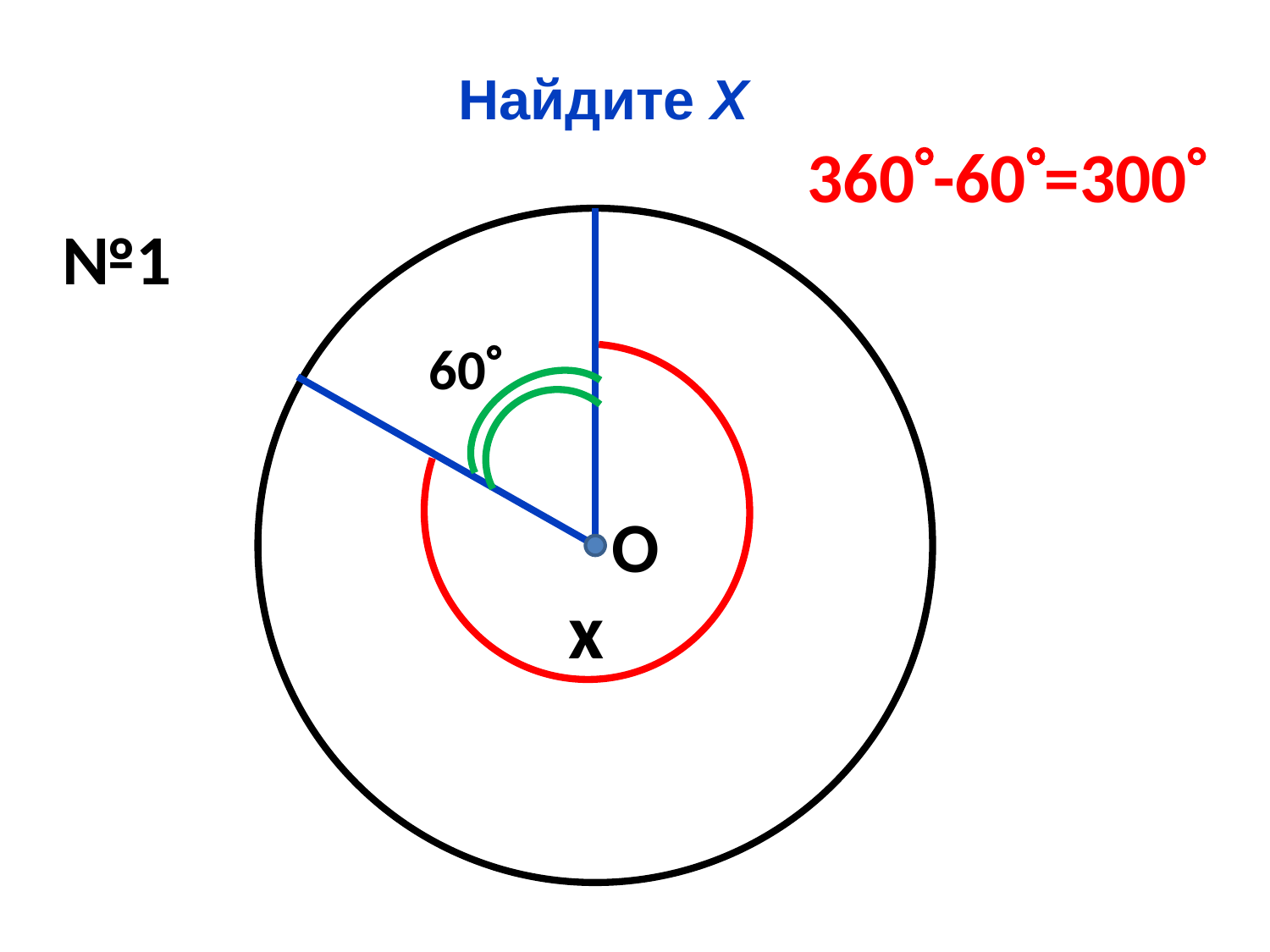

# Найдите Х
360°-60°=300°
№1

60°

О

x